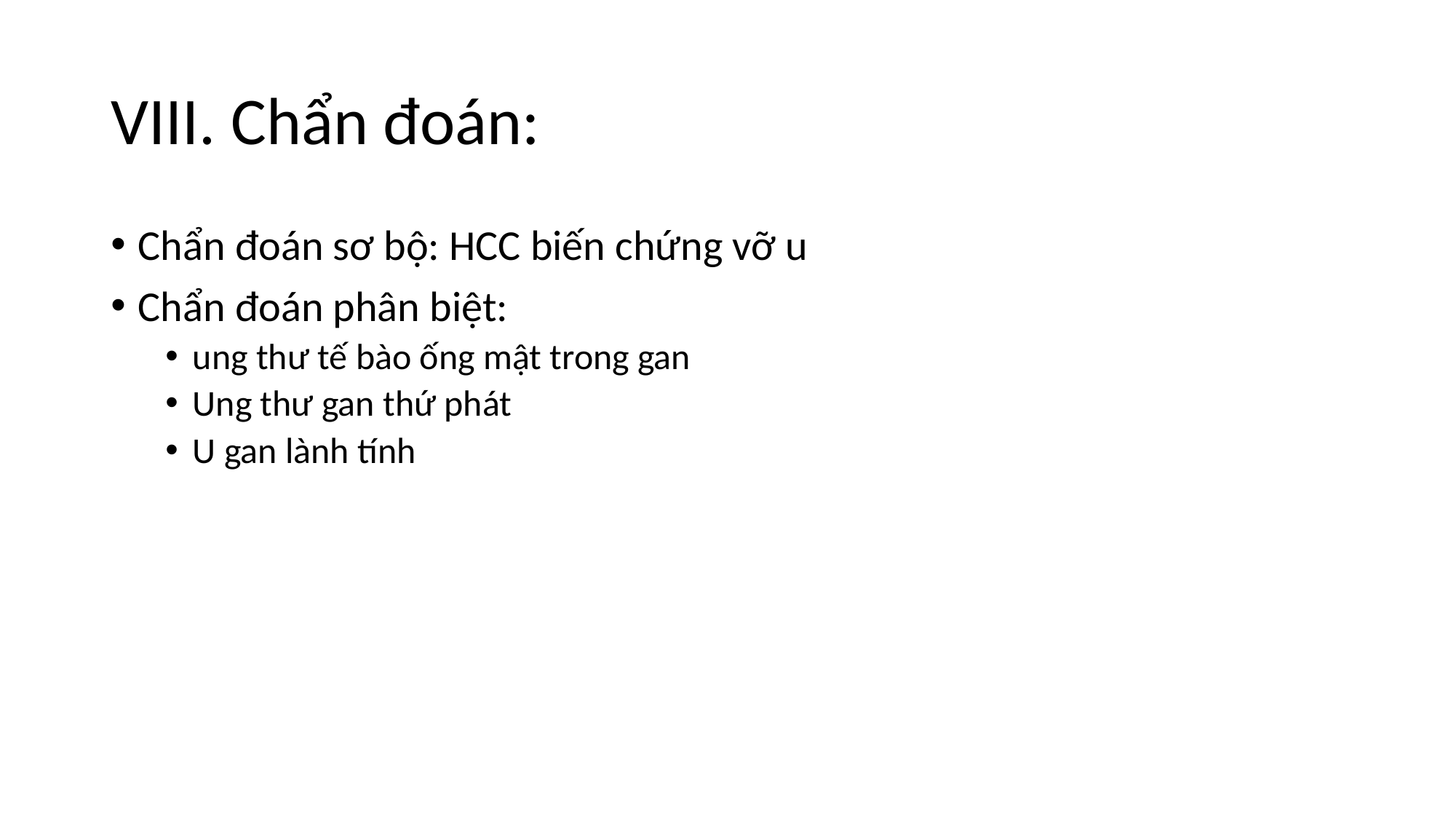

# VIII. Chẩn đoán:
Chẩn đoán sơ bộ: HCC biến chứng vỡ u
Chẩn đoán phân biệt:
ung thư tế bào ống mật trong gan
Ung thư gan thứ phát
U gan lành tính